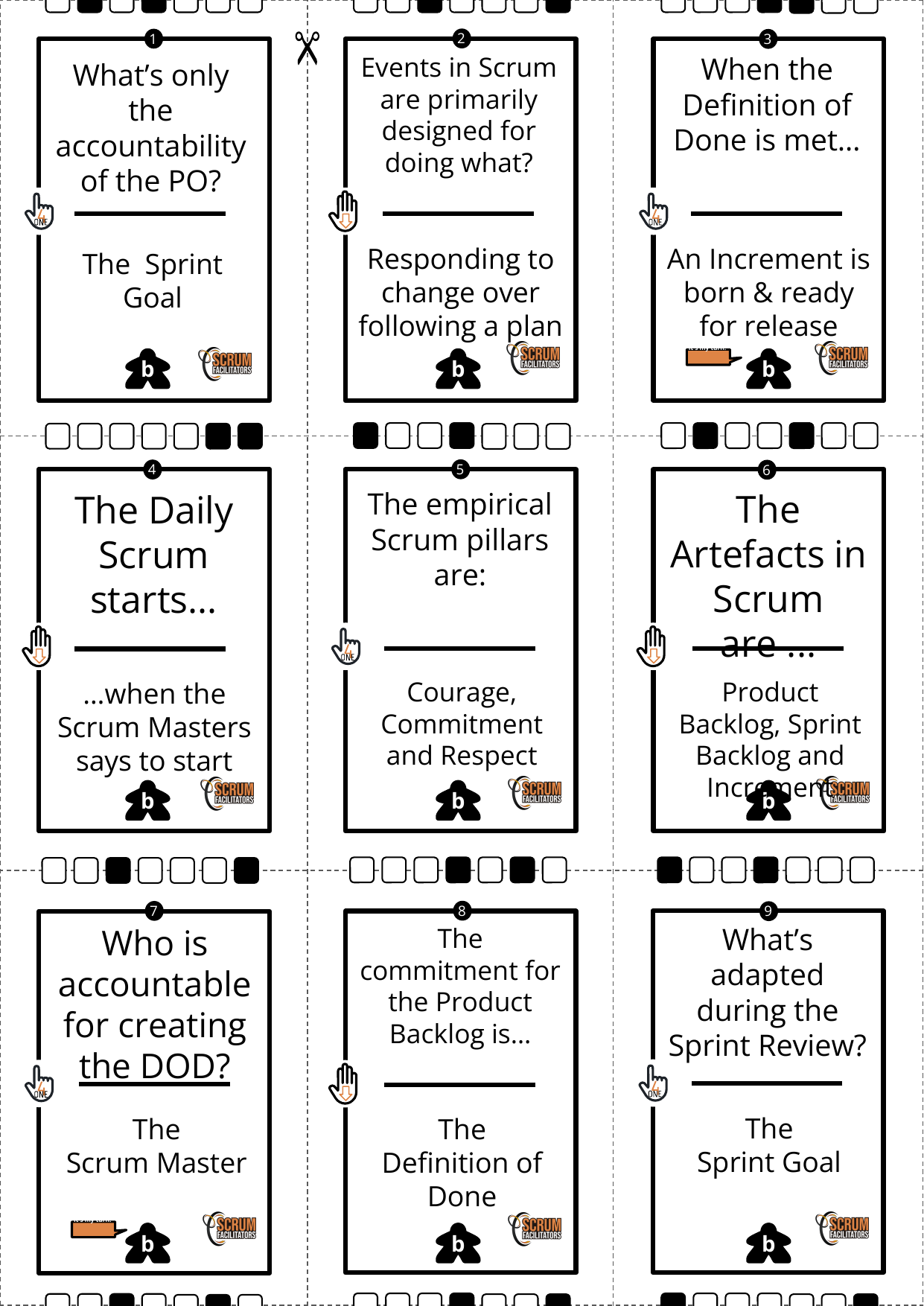

2
1
3
Events in Scrum are primarily designed for doing what?
When the Definition of Done is met…
# What’s only the accountability of the PO?
Responding to change over following a plan
An Increment is born & ready for release
The  Sprint Goal
It's my turn!

5
4
6
The empirical Scrum pillars are:
The Artefacts in Scrum are ...
The Daily Scrum starts...
Courage, Commitment and Respect
Product Backlog, Sprint Backlog and Increment
…when the Scrum Masters says to start

8
7
9
What’s adapted during the Sprint Review?
Who is accountable for creating the DOD?
The commitment for the Product Backlog is…
The
Sprint Goal
The
Scrum Master
The
Definition of Done
It's my turn!